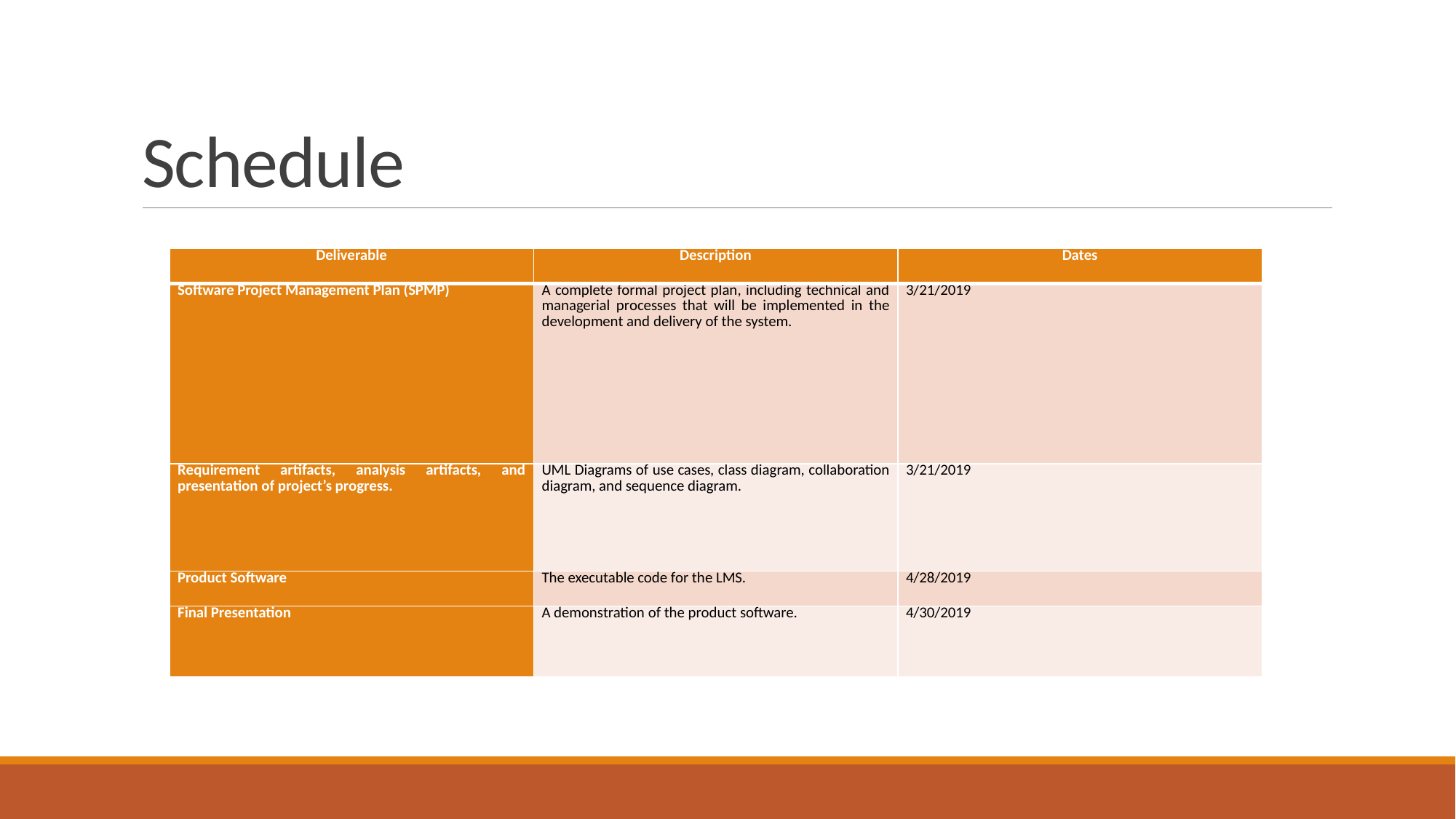

# Schedule
| Deliverable | Description | Dates |
| --- | --- | --- |
| Software Project Management Plan (SPMP) | A complete formal project plan, including technical and managerial processes that will be implemented in the development and delivery of the system. | 3/21/2019 |
| Requirement artifacts, analysis artifacts, and presentation of project’s progress. | UML Diagrams of use cases, class diagram, collaboration diagram, and sequence diagram. | 3/21/2019 |
| Product Software | The executable code for the LMS. | 4/28/2019 |
| Final Presentation | A demonstration of the product software. | 4/30/2019 |